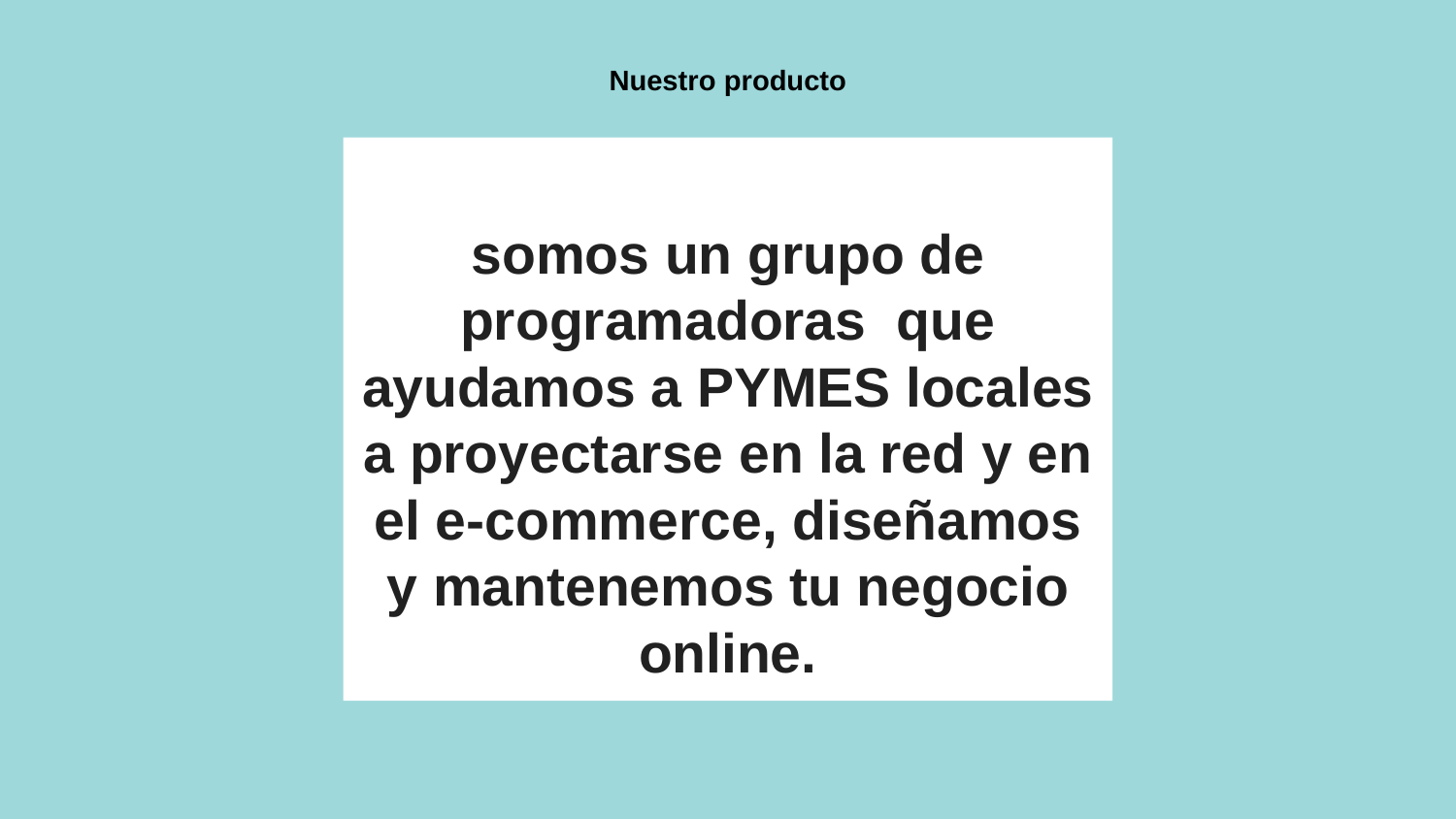

Nuestro producto
# somos un grupo de programadoras  que ayudamos a PYMES locales a proyectarse en la red y en el e-commerce, diseñamos y mantenemos tu negocio online.